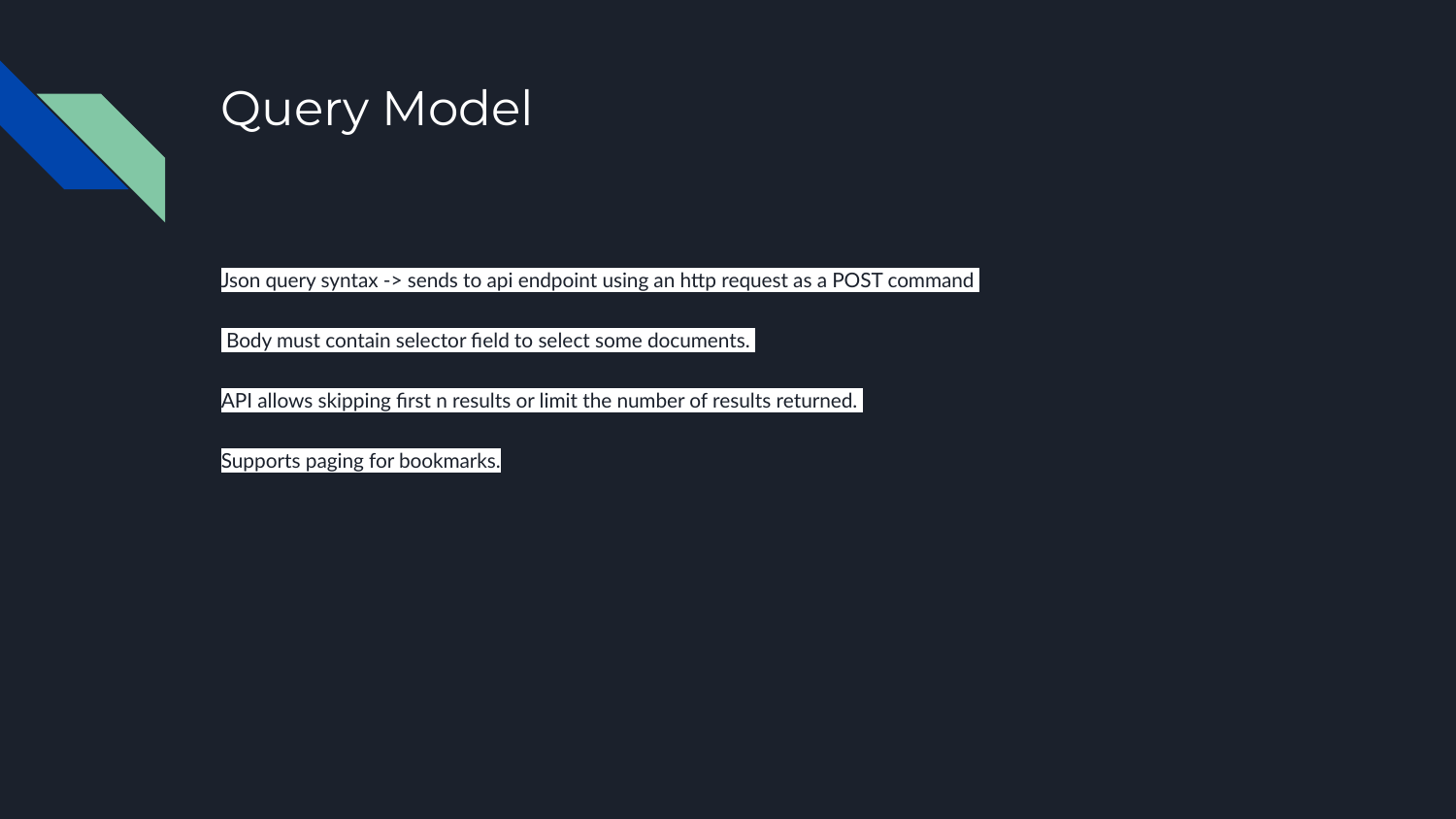

# Query Model

Json query syntax -> sends to api endpoint using an http request as a POST command
 Body must contain selector field to select some documents.
API allows skipping first n results or limit the number of results returned.
Supports paging for bookmarks.